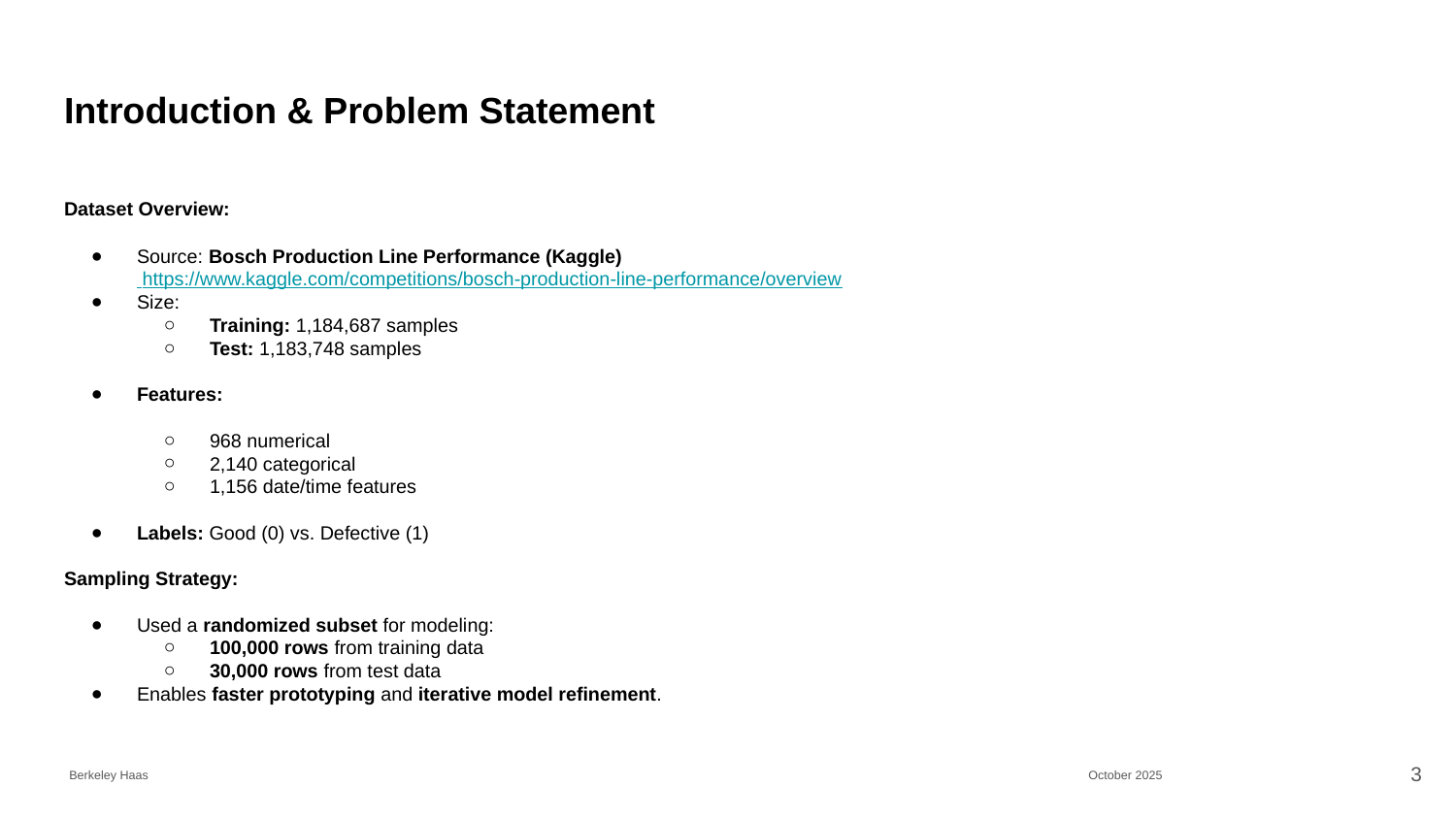

# Introduction & Problem Statement
Dataset Overview:
Source: Bosch Production Line Performance (Kaggle)
 https://www.kaggle.com/competitions/bosch-production-line-performance/overview
Size:
Training: 1,184,687 samples
Test: 1,183,748 samples
Features:
968 numerical
2,140 categorical
1,156 date/time features
Labels: Good (0) vs. Defective (1)
Sampling Strategy:
Used a randomized subset for modeling:
100,000 rows from training data
30,000 rows from test data
Enables faster prototyping and iterative model refinement.

3